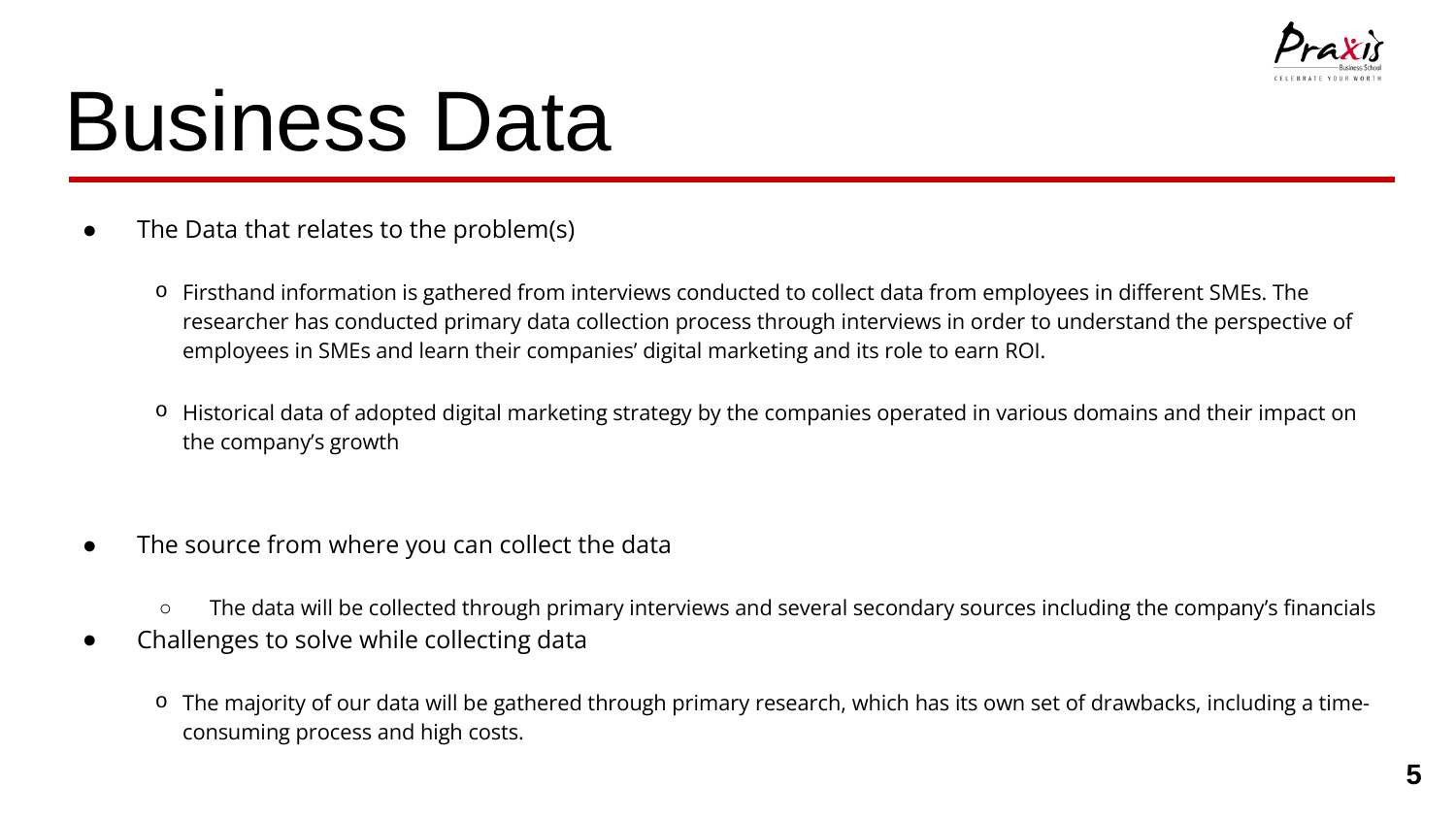

# Business Data
The Data that relates to the problem(s)
Firsthand information is gathered from interviews conducted to collect data from employees in different SMEs. The researcher has conducted primary data collection process through interviews in order to understand the perspective of employees in SMEs and learn their companies’ digital marketing and its role to earn ROI.
Historical data of adopted digital marketing strategy by the companies operated in various domains and their impact on the company’s growth

The source from where you can collect the data
The data will be collected through primary interviews and several secondary sources including the company’s financials
Challenges to solve while collecting data
The majority of our data will be gathered through primary research, which has its own set of drawbacks, including a time-consuming process and high costs.
5